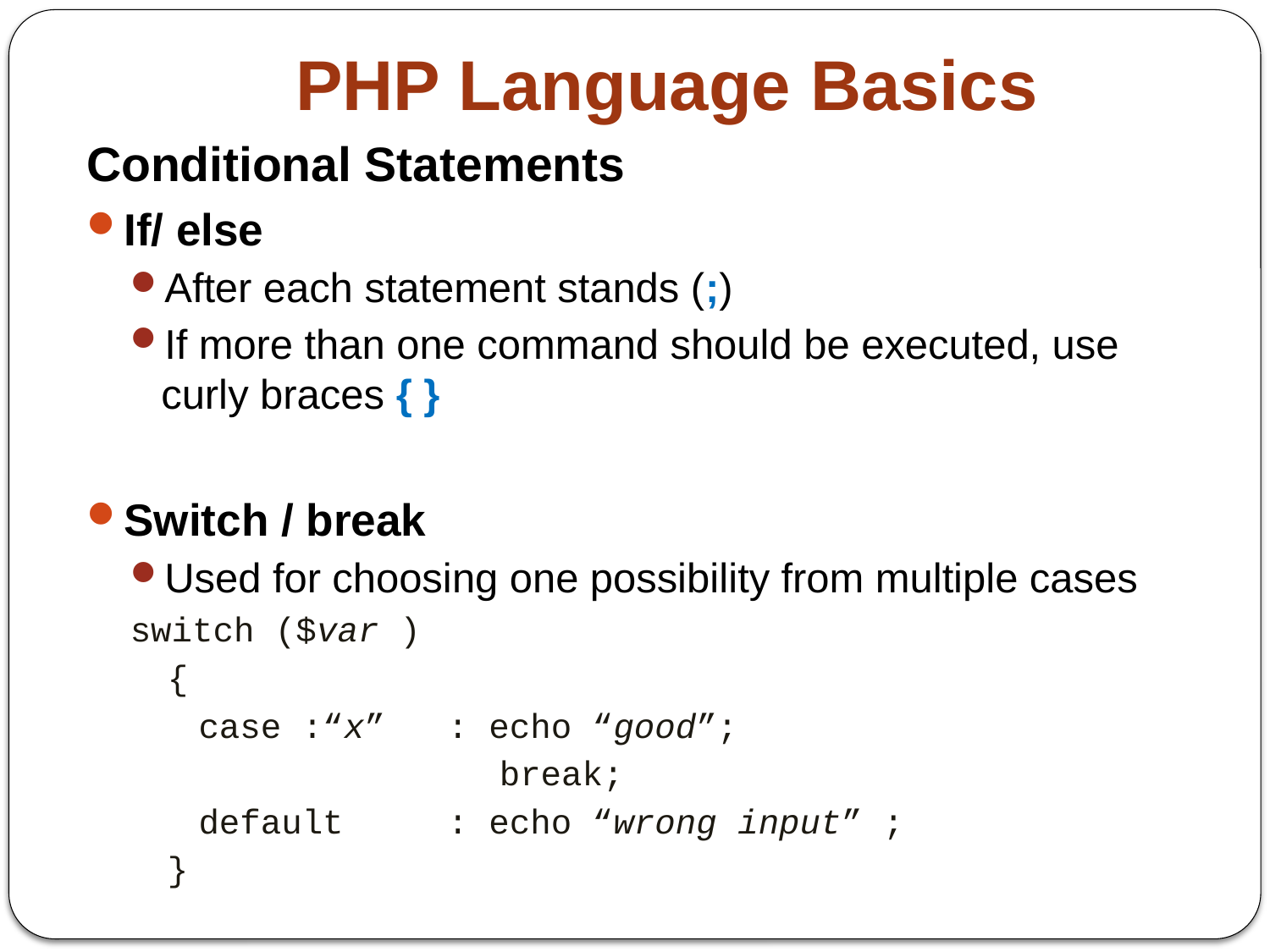

# PHP Language Basics
Conditional Statements
If/ else
After each statement stands (;)
If more than one command should be executed, use curly braces { }

Switch / break
Used for choosing one possibility from multiple cases
switch ($var )
{
		case :“x” 	: echo “good”;
                break;
		default 	: echo “wrong input” ;
}